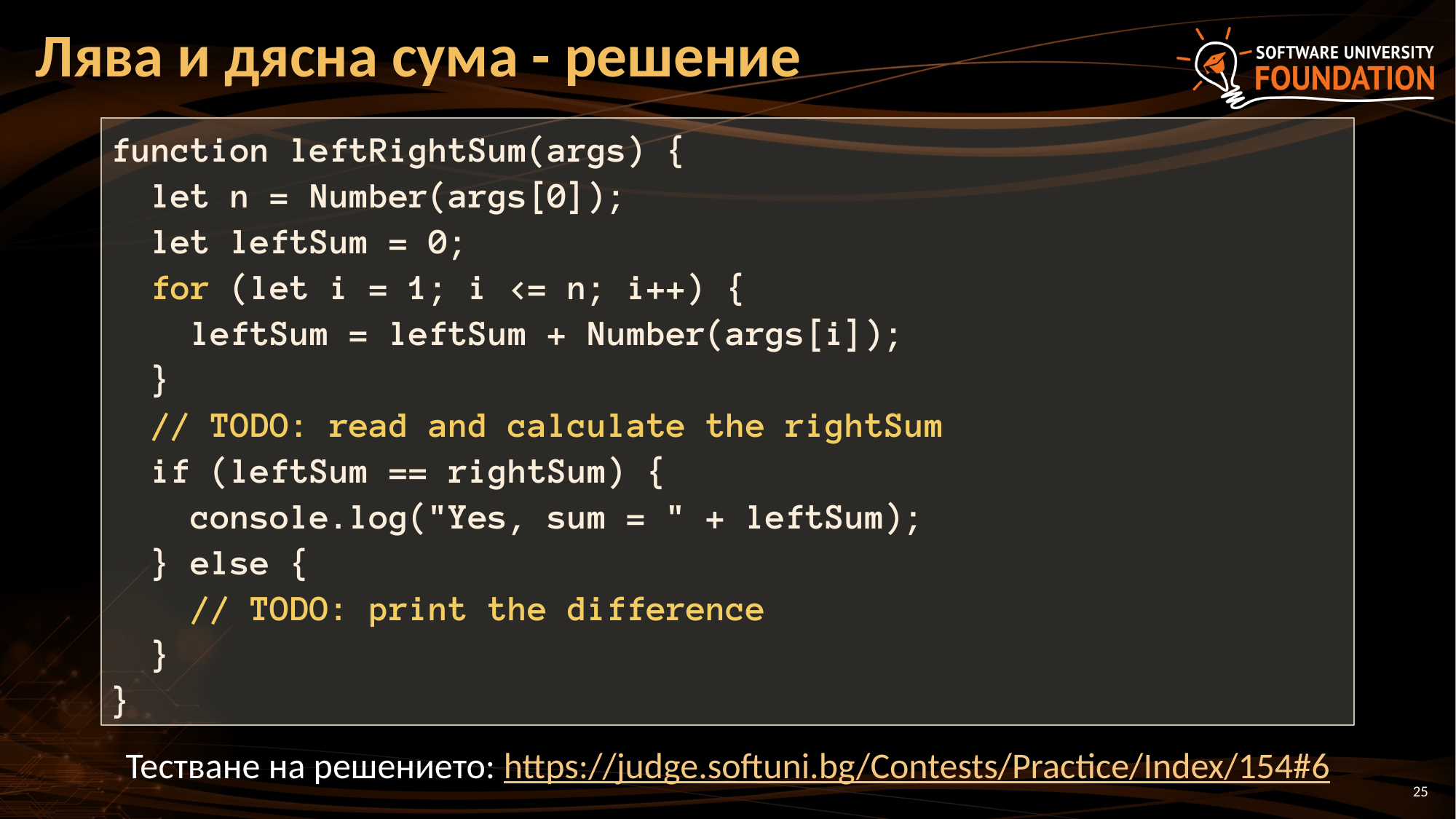

# Лява и дясна сума - решение
function leftRightSum(args) {
  let n = Number(args[0]);
  let leftSum = 0;
  for (let i = 1; i <= n; i++) {
    leftSum = leftSum + Number(args[i]);
  }
  // TODO: read and calculate the rightSum
  if (leftSum == rightSum) {
    console.log("Yes, sum = " + leftSum);
  } else {
    // TODO: print the difference
  }
}
Тестване на решението: https://judge.softuni.bg/Contests/Practice/Index/154#6
25